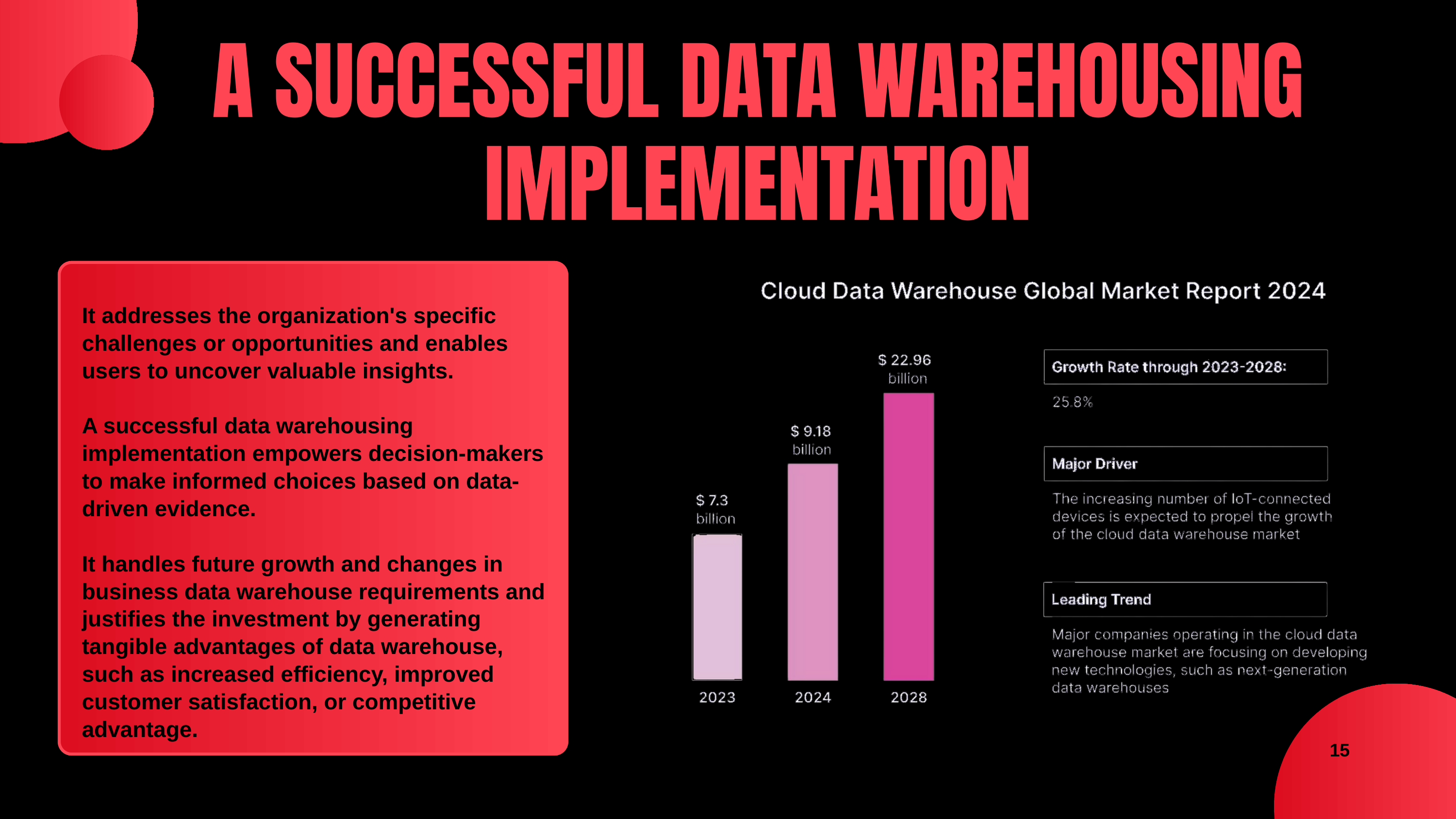

A SUCCESSFUL DATA WAREHOUSING IMPLEMENTATION

It addresses the organization's specific challenges or opportunities and enables users to uncover valuable insights.

A successful data warehousing implementation empowers decision-makers to make informed choices based on data-driven evidence.

It handles future growth and changes in business data warehouse requirements and justifies the investment by generating tangible advantages of data warehouse, such as increased efficiency, improved customer satisfaction, or competitive advantage.

15
15